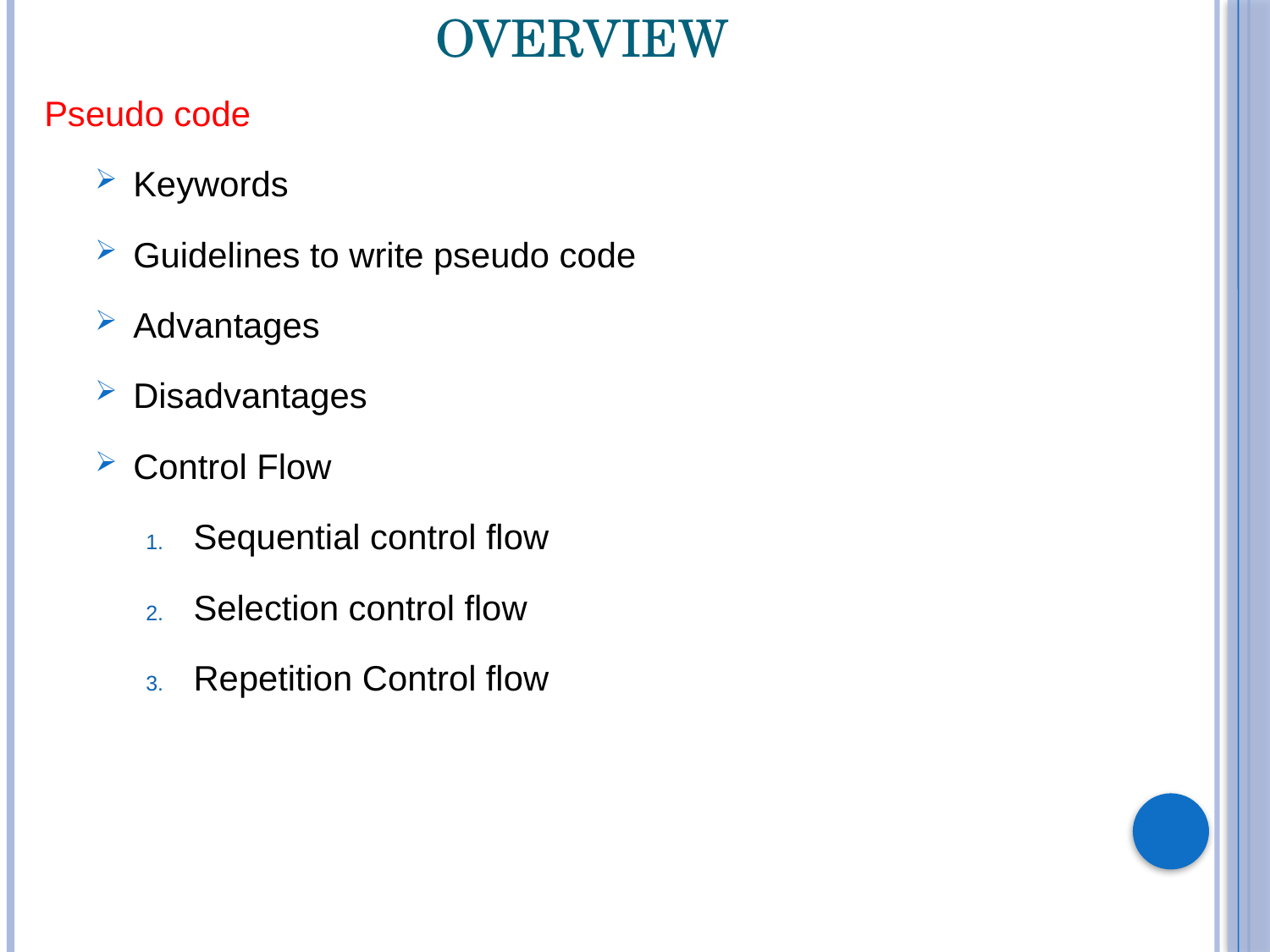

# Overview
Pseudo code
Keywords
Guidelines to write pseudo code
Advantages
Disadvantages
Control Flow
Sequential control flow
Selection control flow
Repetition Control flow